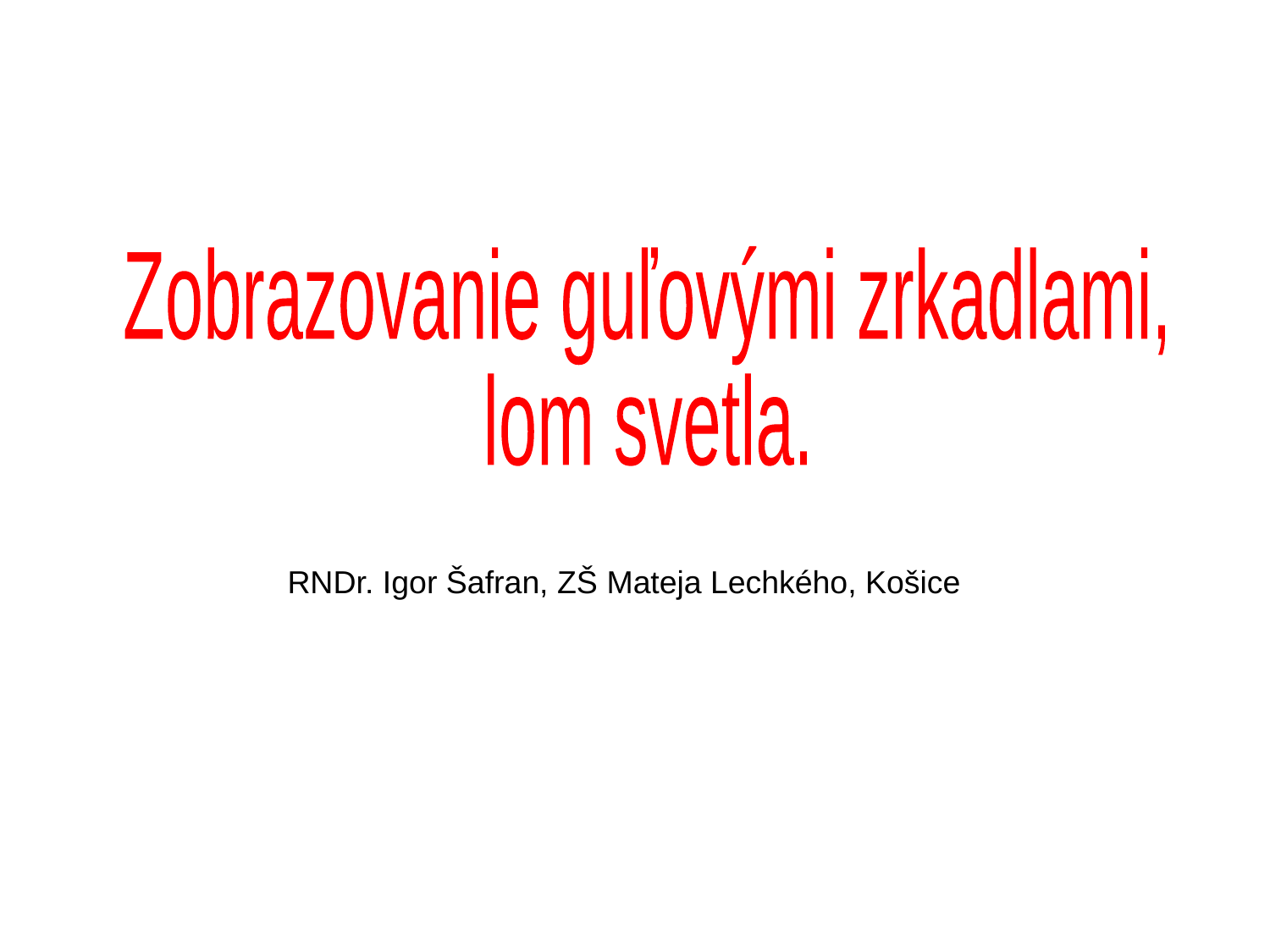

Zobrazovanie guľovými zrkadlami,
lom svetla.
RNDr. Igor Šafran, ZŠ Mateja Lechkého, Košice